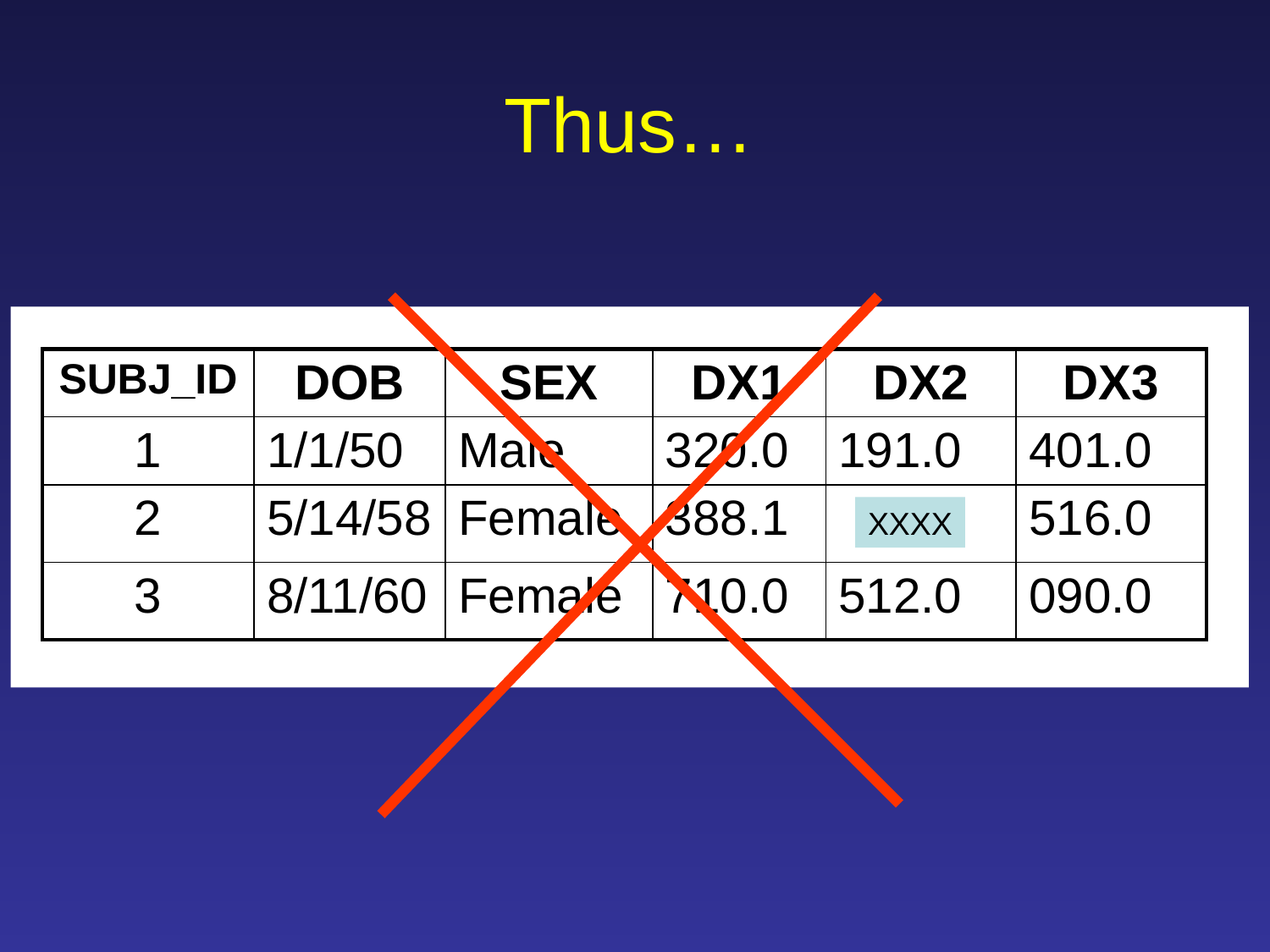

# Thus…

| SUBJ\_ID | DOB | SEX | DX1 | DX2 | DX3 |
| --- | --- | --- | --- | --- | --- |
| 1 | 1/1/50 | Male | 320.0 | 191.0 | 401.0 |
| 2 | 5/14/58 | Female | 388.1 |  | 516.0 |
| 3 | 8/11/60 | Female | 710.0 | 512.0 | 090.0 |
XXXX